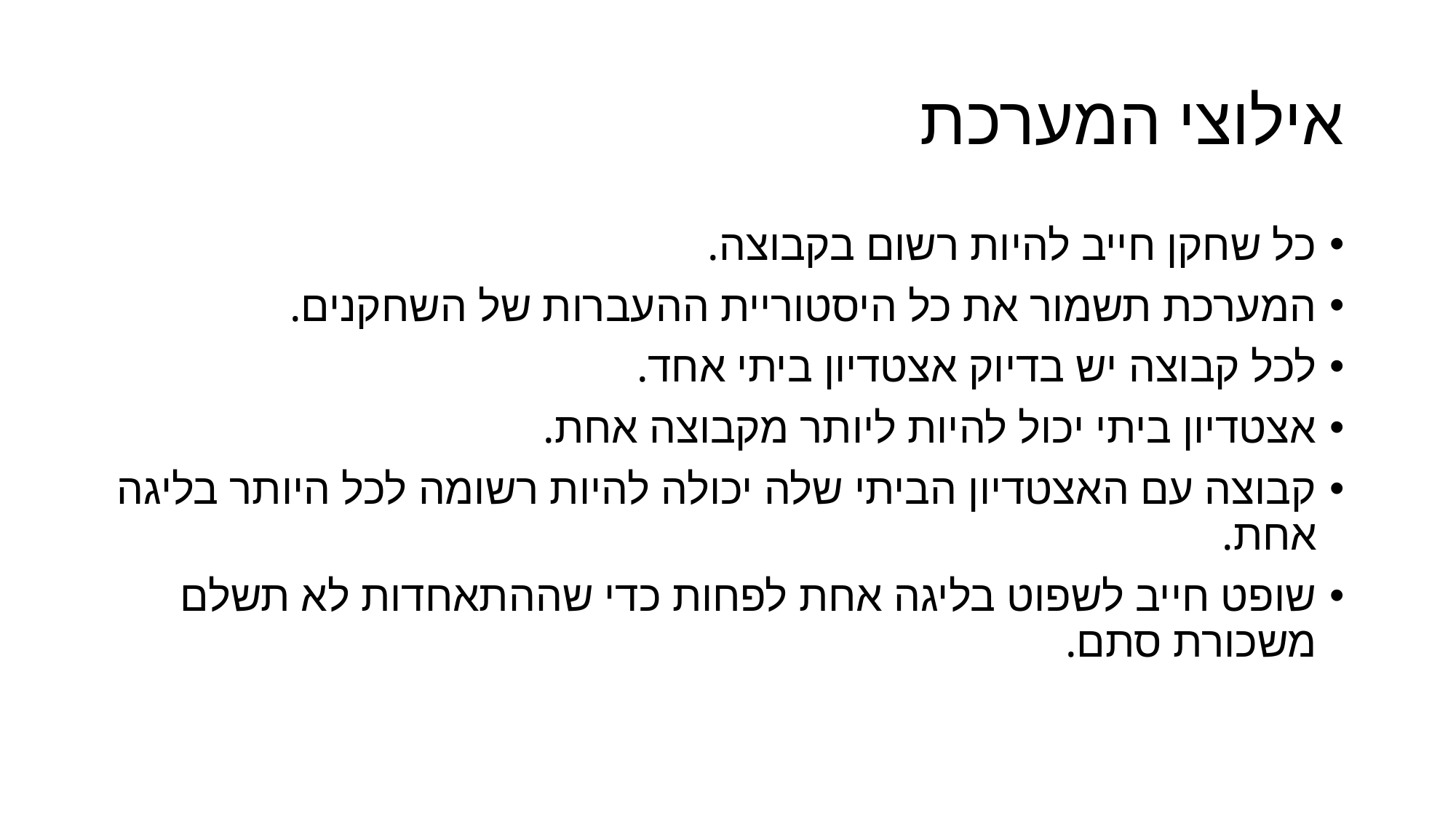

# אילוצי המערכת
כל שחקן חייב להיות רשום בקבוצה.
המערכת תשמור את כל היסטוריית ההעברות של השחקנים.
לכל קבוצה יש בדיוק אצטדיון ביתי אחד.
אצטדיון ביתי יכול להיות ליותר מקבוצה אחת.
קבוצה עם האצטדיון הביתי שלה יכולה להיות רשומה לכל היותר בליגה אחת.
שופט חייב לשפוט בליגה אחת לפחות כדי שההתאחדות לא תשלם משכורת סתם.